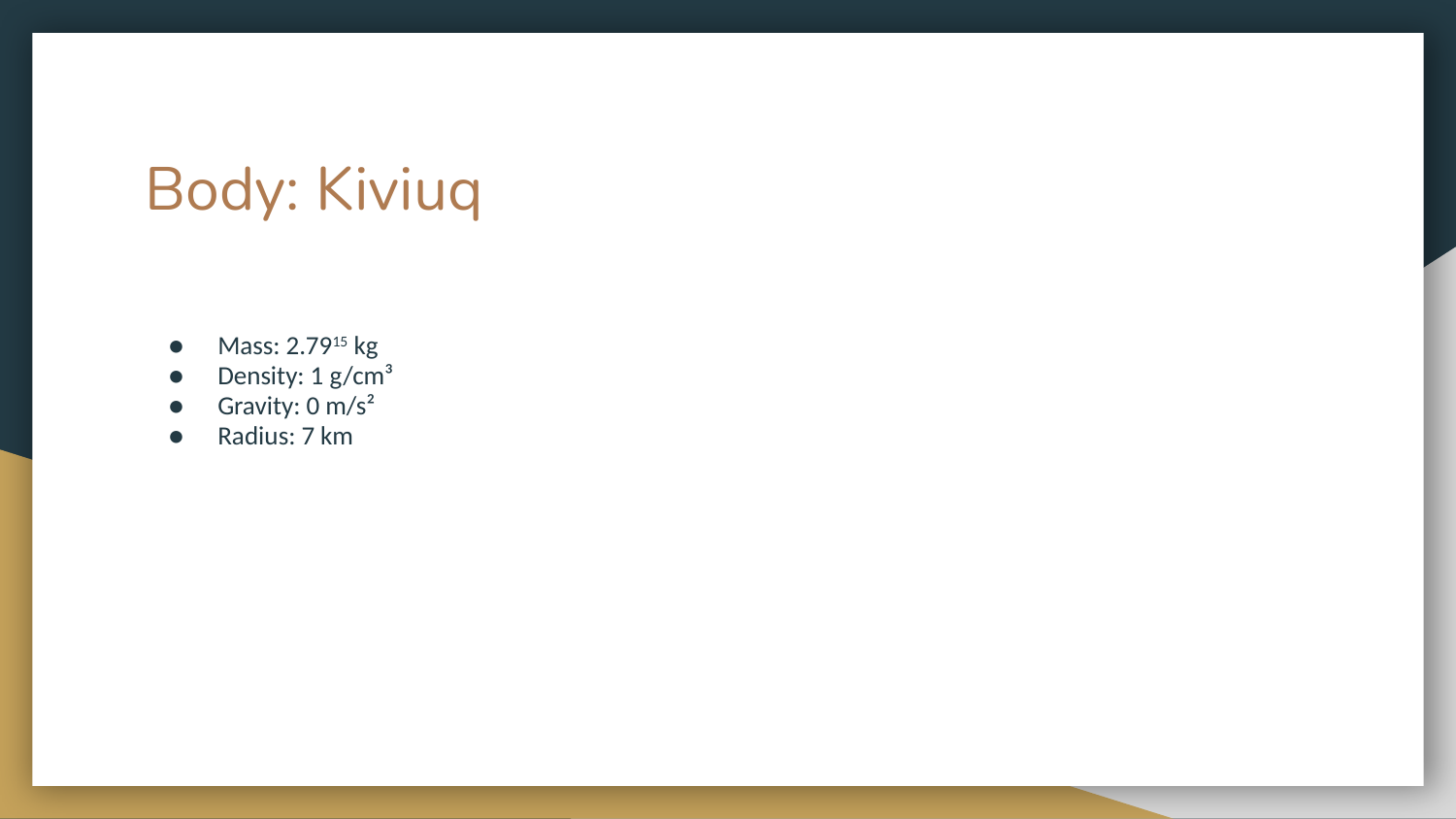

# Body: Kiviuq
Mass: 2.7915 kg
Density: 1 g/cm³
Gravity: 0 m/s²
Radius: 7 km